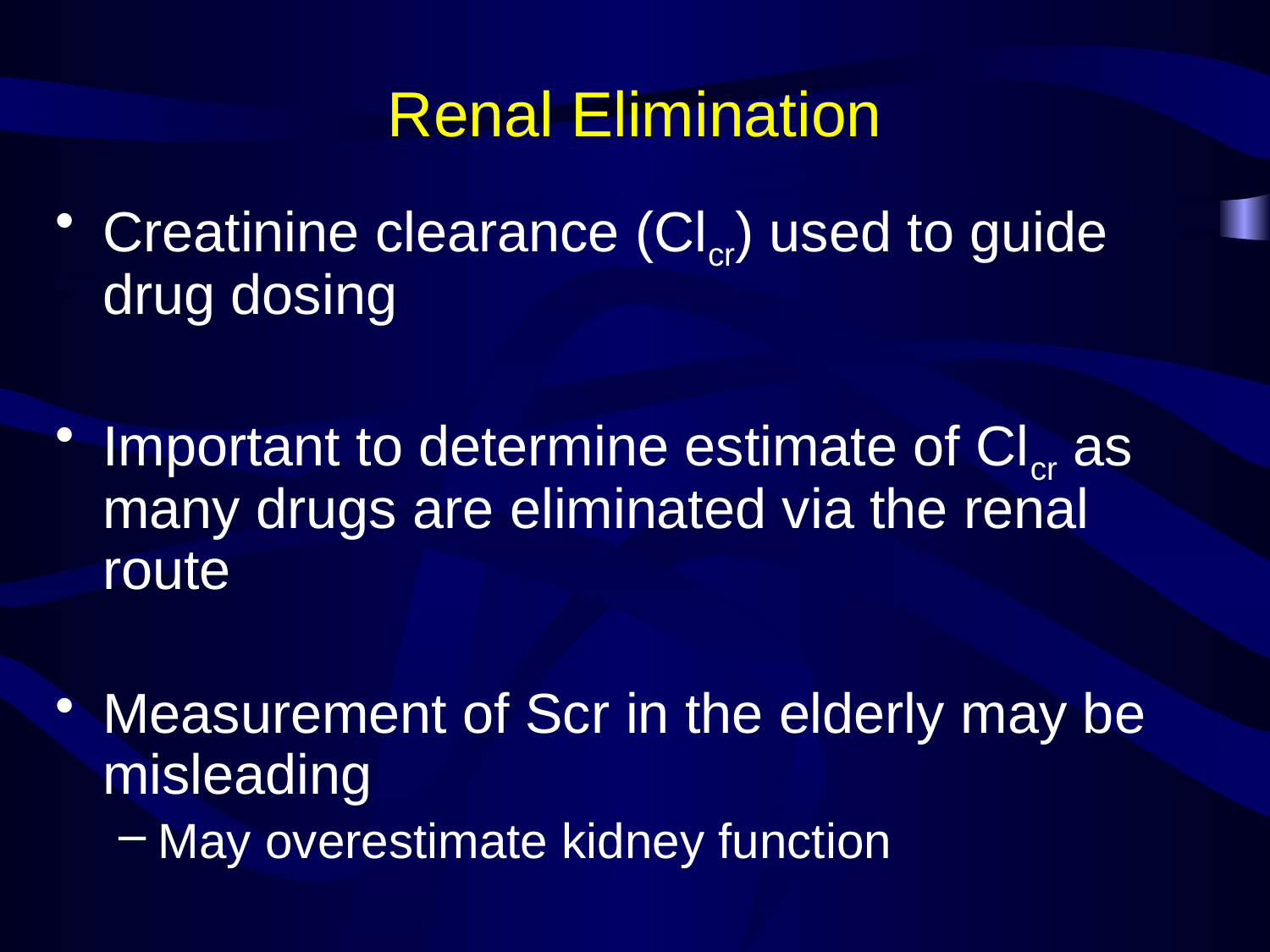

# Renal Elimination
Creatinine clearance (Clcr) used to guide drug dosing

Important to determine estimate of Clcr as many drugs are eliminated via the renal route

Measurement of Scr in the elderly may be misleading
May overestimate kidney function